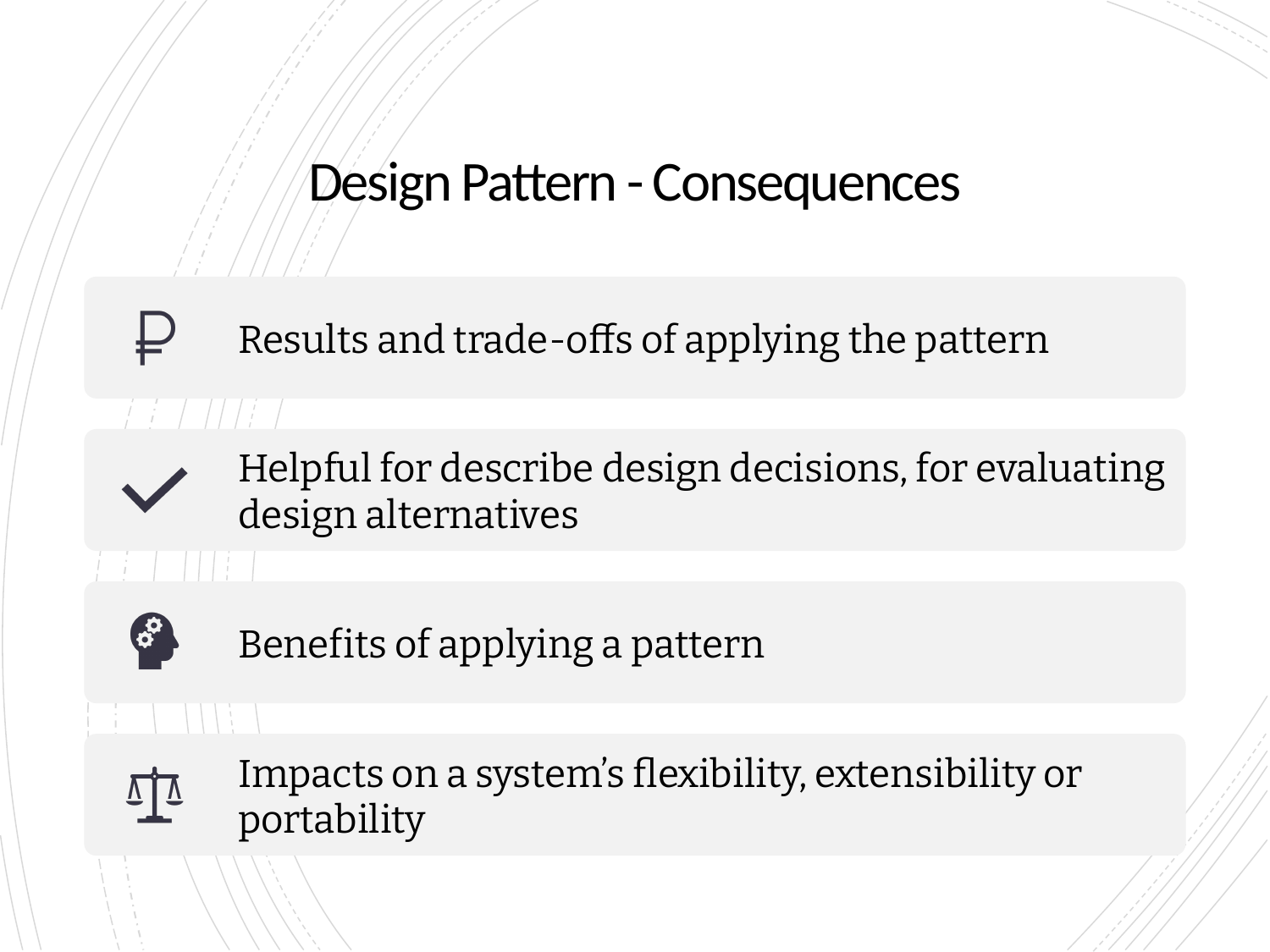

# Design Pattern - Consequences
Results and trade-offs of applying the pattern
Helpful for describe design decisions, for evaluating design alternatives
Benefits of applying a pattern
Impacts on a system’s flexibility, extensibility or portability